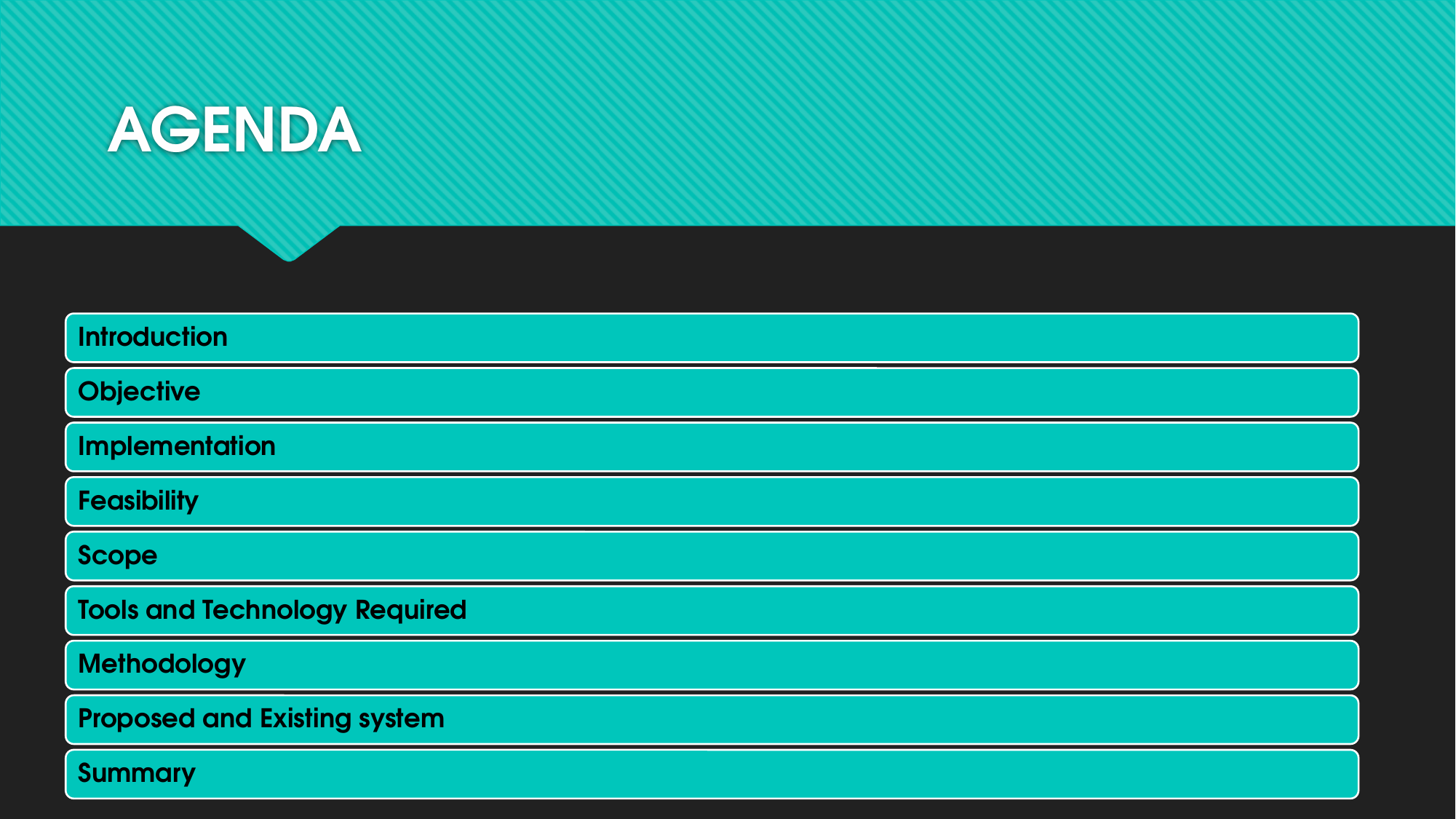

# AGENDA
Introduction
Objective
Implementation
​Feasibility
Scope
Tools and Technology Required
Methodology
Proposed and Existing system
Summary